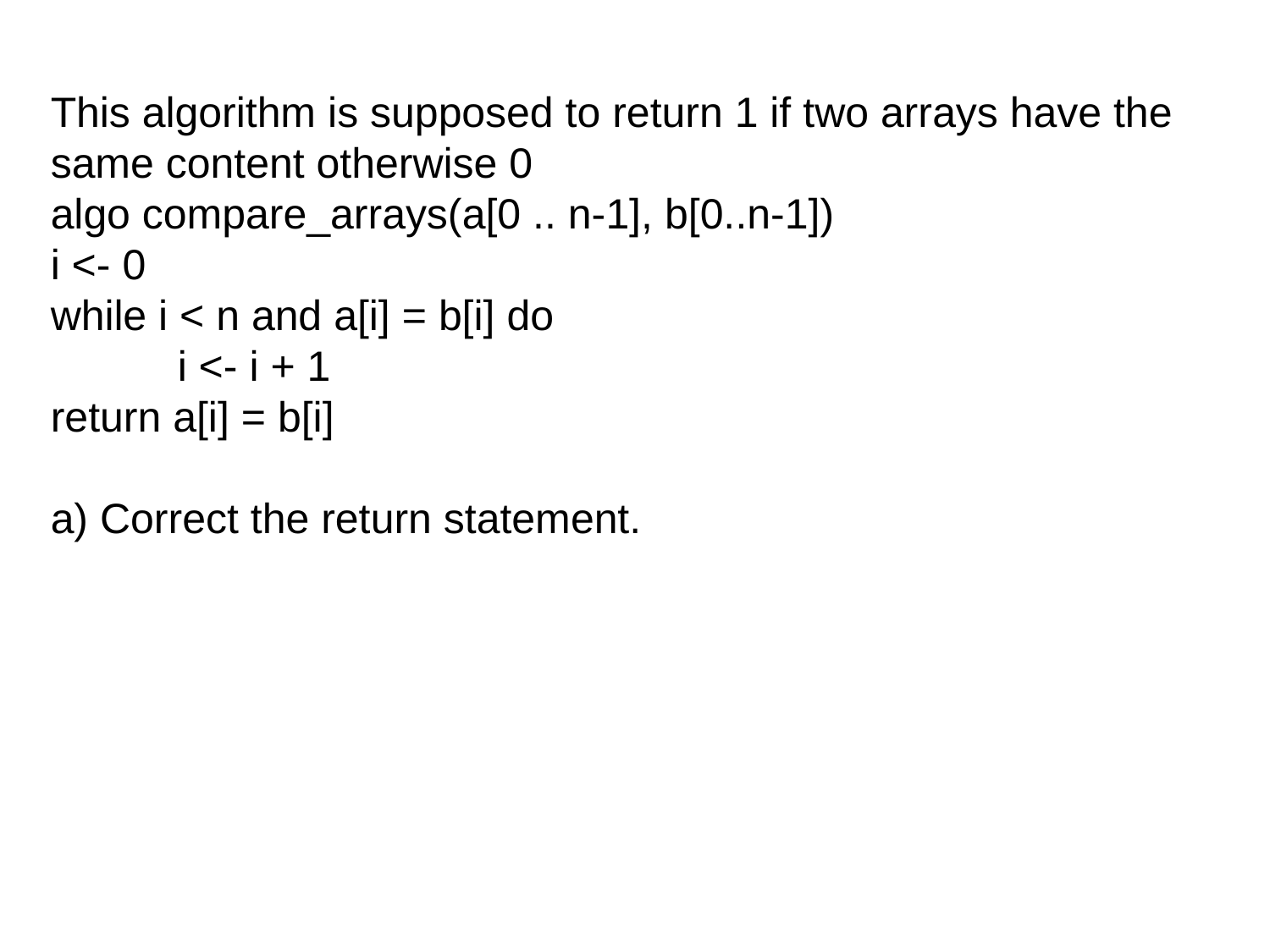

This algorithm is supposed to return 1 if two arrays have the same content otherwise 0
algo compare_arrays(a[0 .. n-1], b[0..n-1])
i <- 0
while i < n and a[i] = b[i] do
	i <- i + 1
return a[i] = b[i]

a) Correct the return statement.